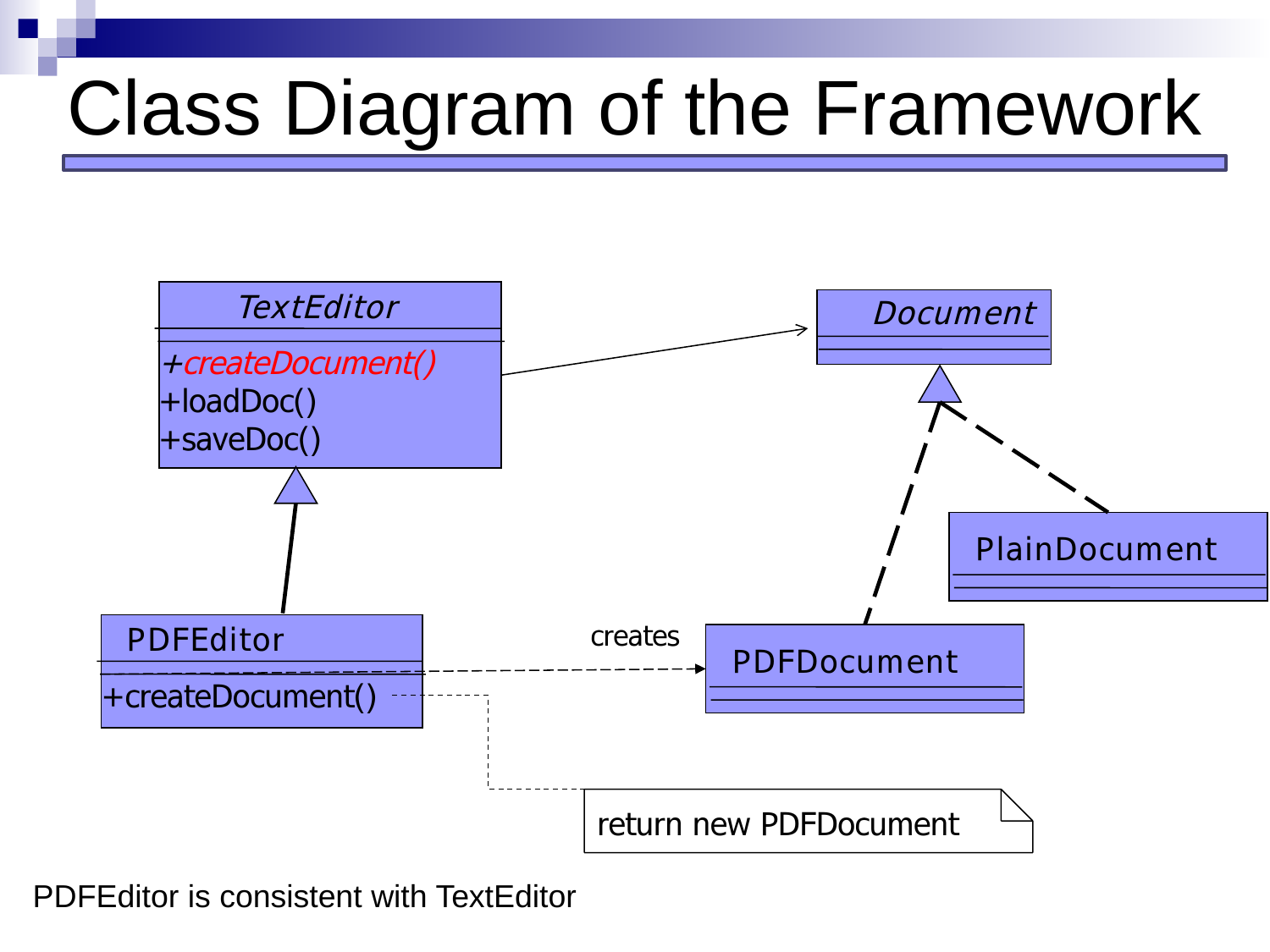

# Class Diagram of the Framework
TextEditor

Document

+createDocument()
+loadDoc()
+saveDoc()

PlainDocument

creates
PDFEditor

+createDocument()

PDFDocument

return new PDFDocument

PDFEditor is consistent with TextEditor